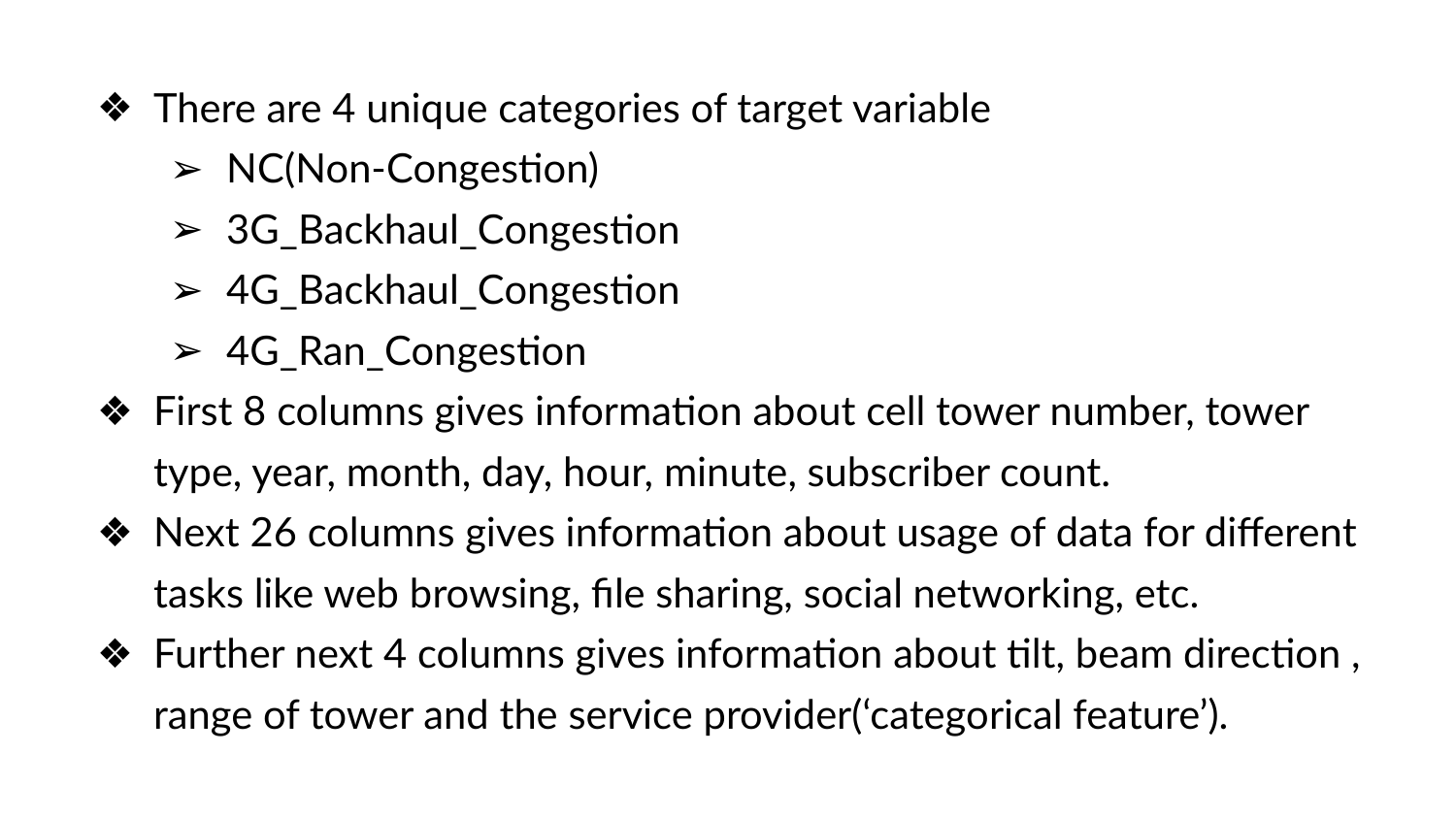

There are 4 unique categories of target variable
NC(Non-Congestion)
3G_Backhaul_Congestion
4G_Backhaul_Congestion
4G_Ran_Congestion
First 8 columns gives information about cell tower number, tower type, year, month, day, hour, minute, subscriber count.
Next 26 columns gives information about usage of data for different tasks like web browsing, file sharing, social networking, etc.
Further next 4 columns gives information about tilt, beam direction , range of tower and the service provider(‘categorical feature’).